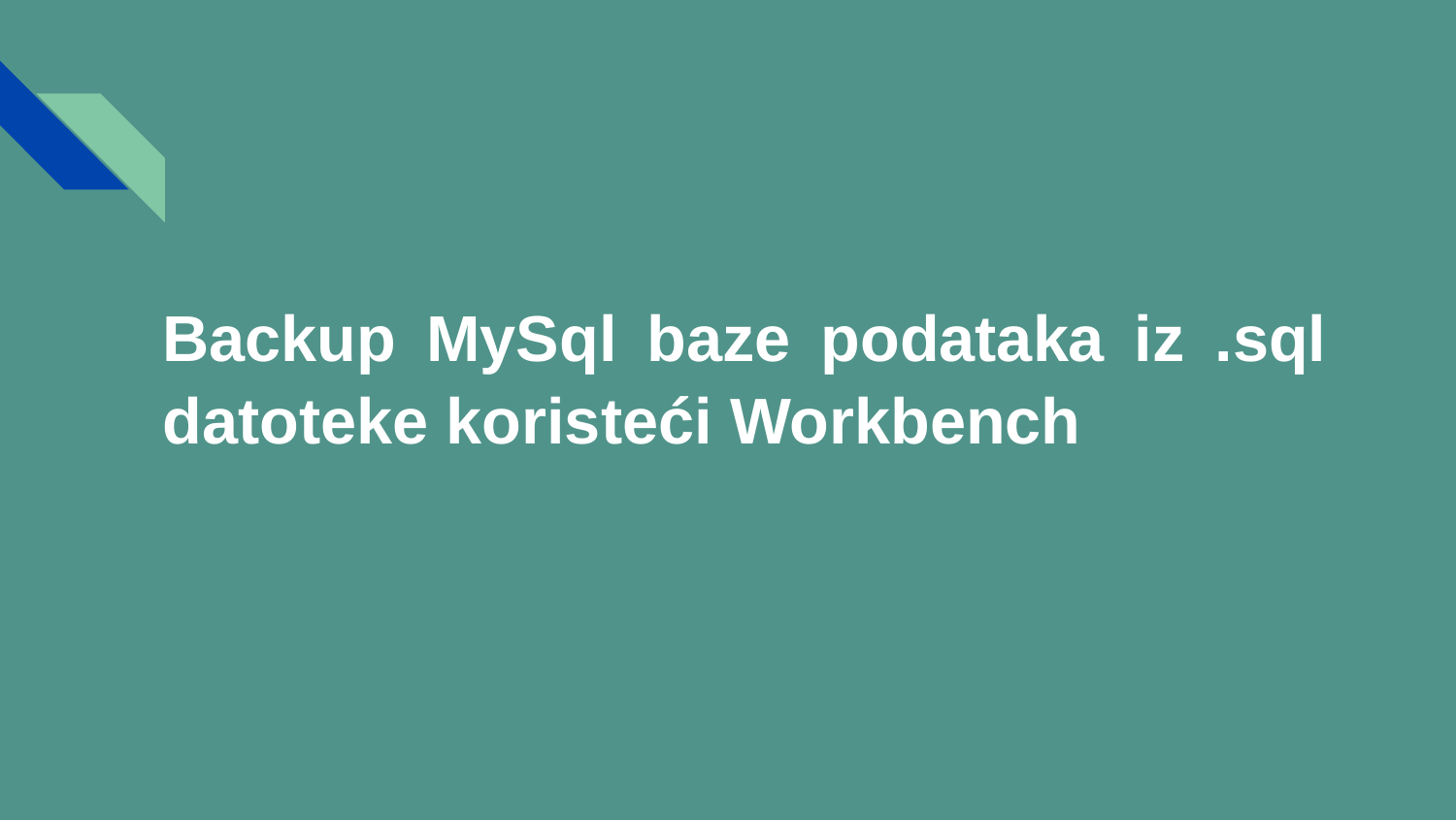

# Backup MySql baze podataka iz .sql datoteke koristeći Workbench